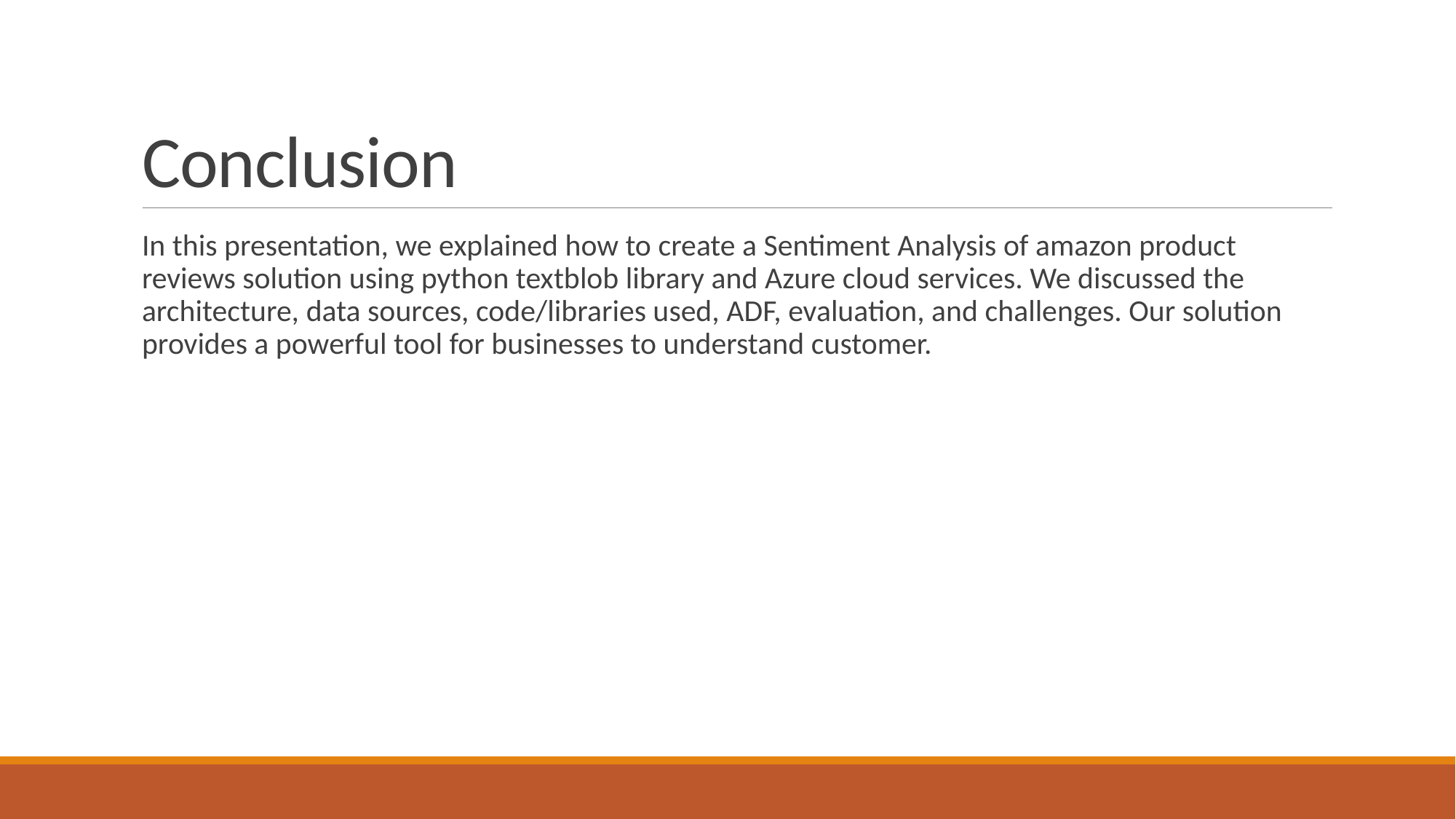

# Conclusion
In this presentation, we explained how to create a Sentiment Analysis of amazon product reviews solution using python textblob library and Azure cloud services. We discussed the architecture, data sources, code/libraries used, ADF, evaluation, and challenges. Our solution provides a powerful tool for businesses to understand customer.